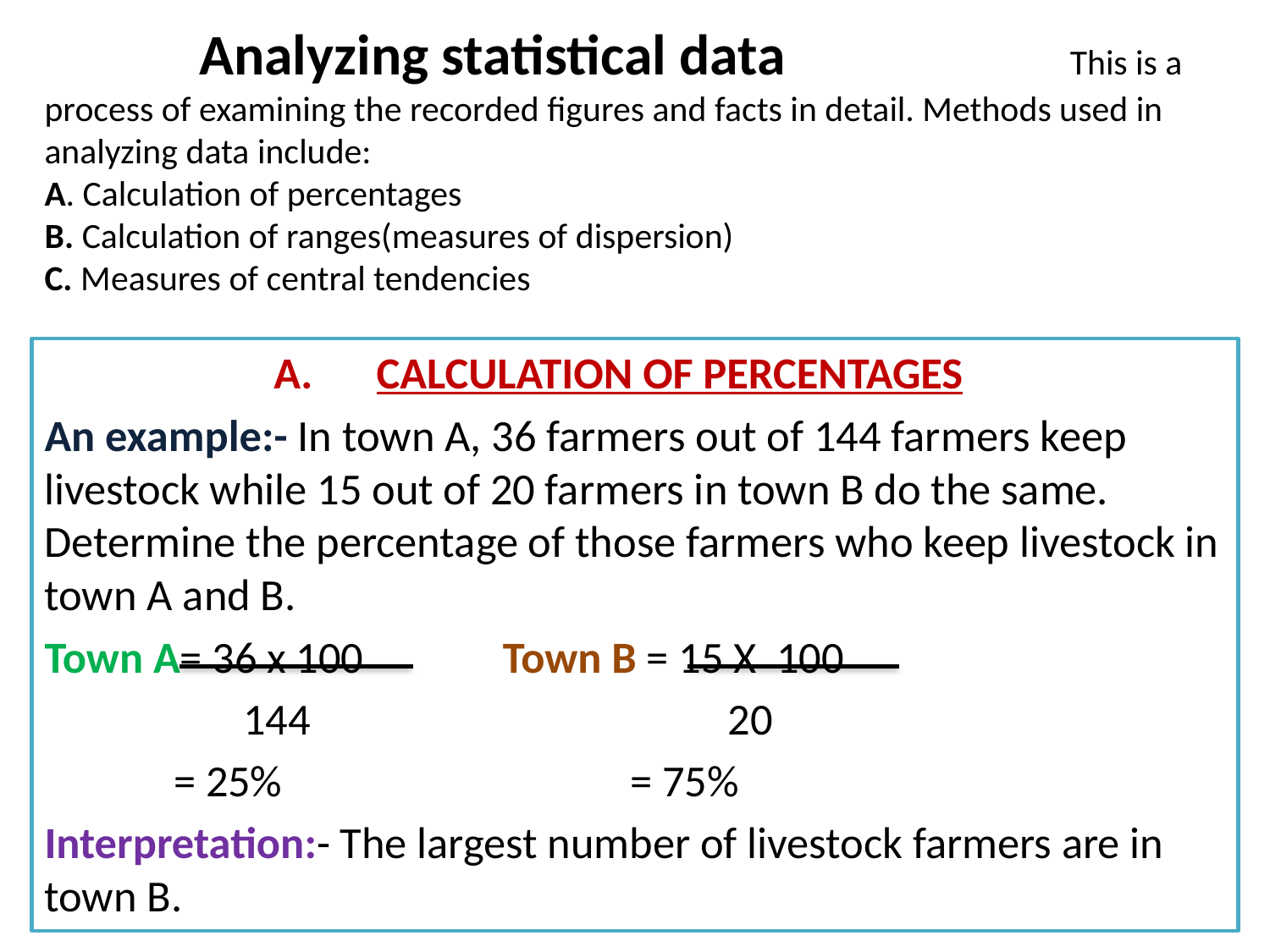

# Analyzing statistical data                      This is a process of examining the recorded figures and facts in detail. Methods used in analyzing data include: A. Calculation of percentages B. Calculation of ranges(measures of dispersion) C. Measures of central tendencies
CALCULATION OF PERCENTAGES
An example:- In town A, 36 farmers out of 144 farmers keep livestock while 15 out of 20 farmers in town B do the same. Determine the percentage of those farmers who keep livestock in town A and B.
Town A= 36 x 100              Town B = 15 X  100
                    144                                          20
             = 25%                                   = 75%
Interpretation:- The largest number of livestock farmers are in town B.